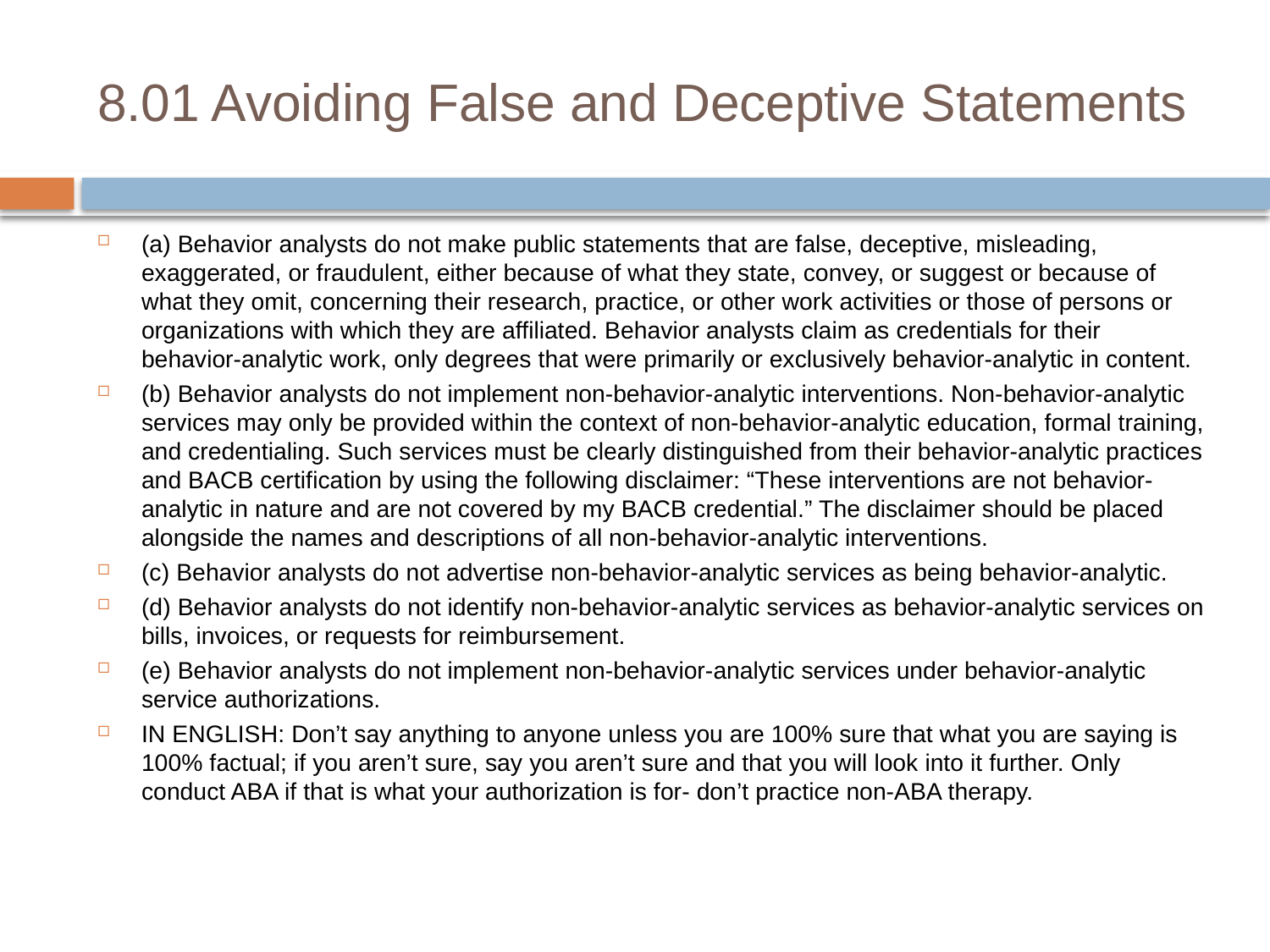

# 8.01 Avoiding False and Deceptive Statements
(a) Behavior analysts do not make public statements that are false, deceptive, misleading, exaggerated, or fraudulent, either because of what they state, convey, or suggest or because of what they omit, concerning their research, practice, or other work activities or those of persons or organizations with which they are affiliated. Behavior analysts claim as credentials for their behavior-analytic work, only degrees that were primarily or exclusively behavior-analytic in content.
(b) Behavior analysts do not implement non-behavior-analytic interventions. Non-behavior-analytic services may only be provided within the context of non-behavior-analytic education, formal training, and credentialing. Such services must be clearly distinguished from their behavior-analytic practices and BACB certification by using the following disclaimer: “These interventions are not behavior-analytic in nature and are not covered by my BACB credential.” The disclaimer should be placed alongside the names and descriptions of all non-behavior-analytic interventions.
(c) Behavior analysts do not advertise non-behavior-analytic services as being behavior-analytic.
(d) Behavior analysts do not identify non-behavior-analytic services as behavior-analytic services on bills, invoices, or requests for reimbursement.
(e) Behavior analysts do not implement non-behavior-analytic services under behavior-analytic service authorizations.
IN ENGLISH: Don’t say anything to anyone unless you are 100% sure that what you are saying is 100% factual; if you aren’t sure, say you aren’t sure and that you will look into it further. Only conduct ABA if that is what your authorization is for- don’t practice non-ABA therapy.